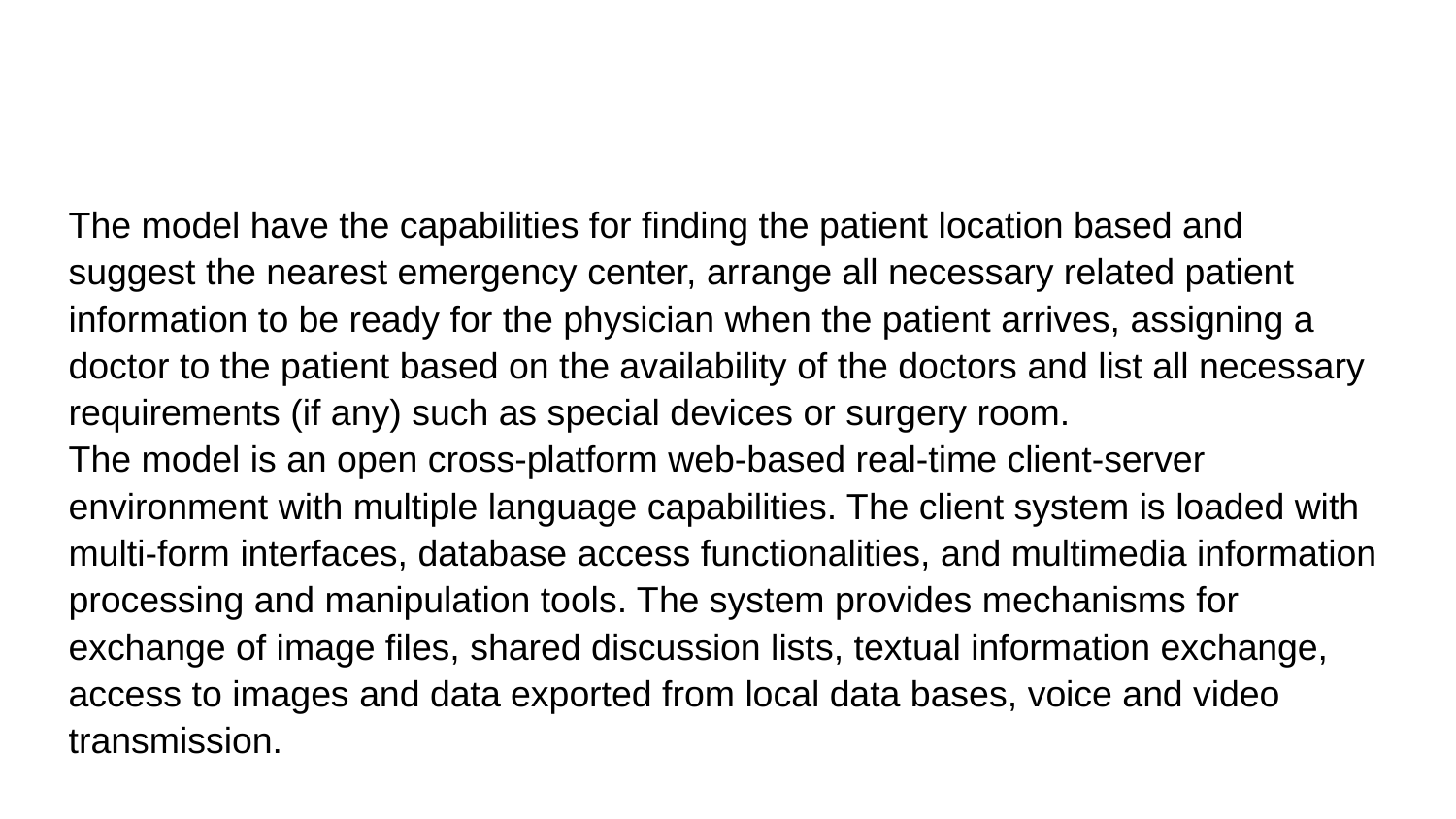

The model have the capabilities for finding the patient location based and suggest the nearest emergency center, arrange all necessary related patient information to be ready for the physician when the patient arrives, assigning a doctor to the patient based on the availability of the doctors and list all necessary requirements (if any) such as special devices or surgery room.
The model is an open cross-platform web-based real-time client-server environment with multiple language capabilities. The client system is loaded with multi-form interfaces, database access functionalities, and multimedia information processing and manipulation tools. The system provides mechanisms for exchange of image files, shared discussion lists, textual information exchange, access to images and data exported from local data bases, voice and video transmission.